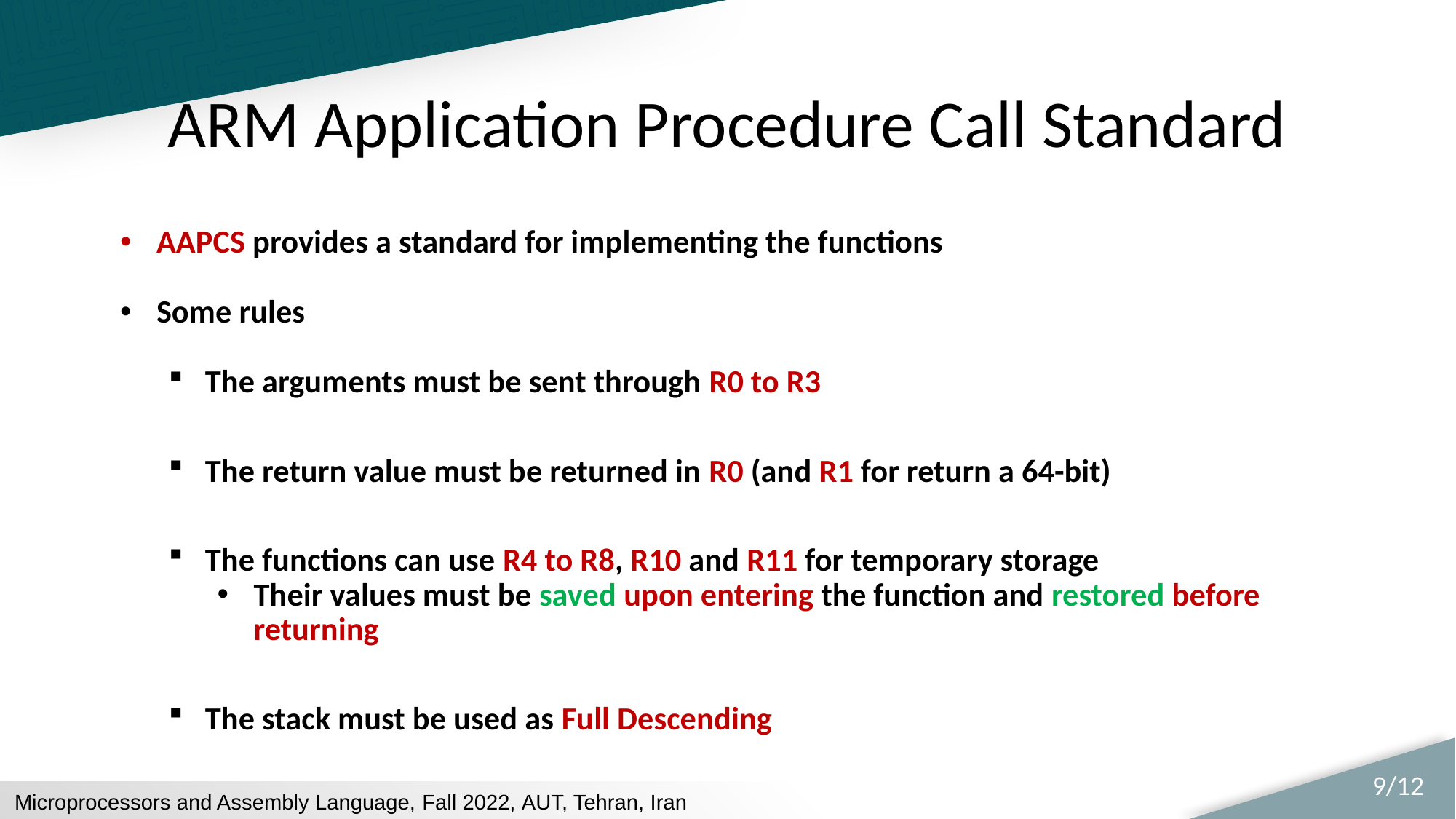

# ARM Application Procedure Call Standard
AAPCS provides a standard for implementing the functions

Some rules

The arguments must be sent through R0 to R3

The return value must be returned in R0 (and R1 for return a 64-bit)

The functions can use R4 to R8, R10 and R11 for temporary storage
Their values must be saved upon entering the function and restored before returning

The stack must be used as Full Descending
9/12